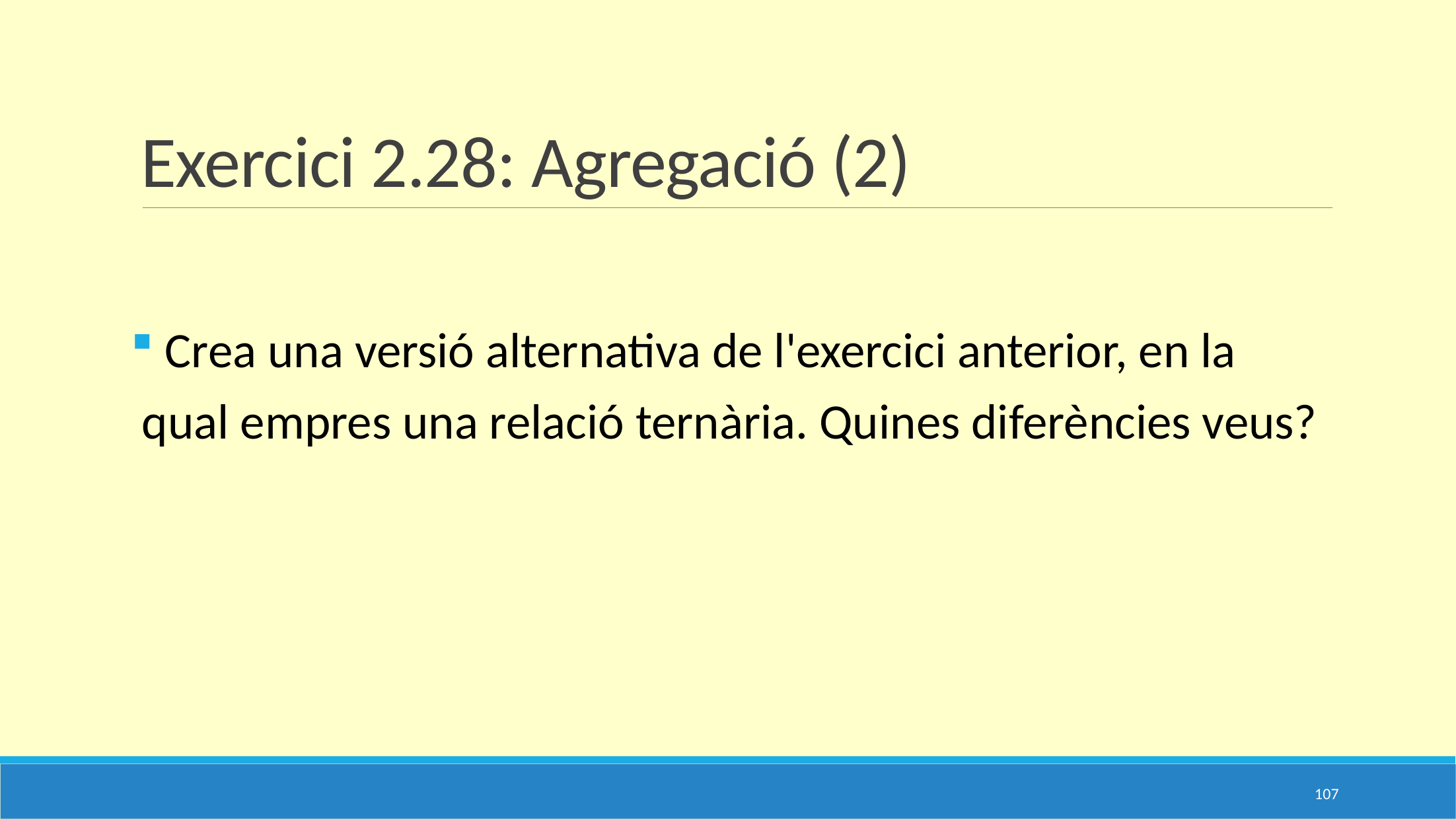

# Exercici 2.28: Agregació (2)

 Crea una versió alternativa de l'exercici anterior, en la qual empres una relació ternària. Quines diferències veus?
107